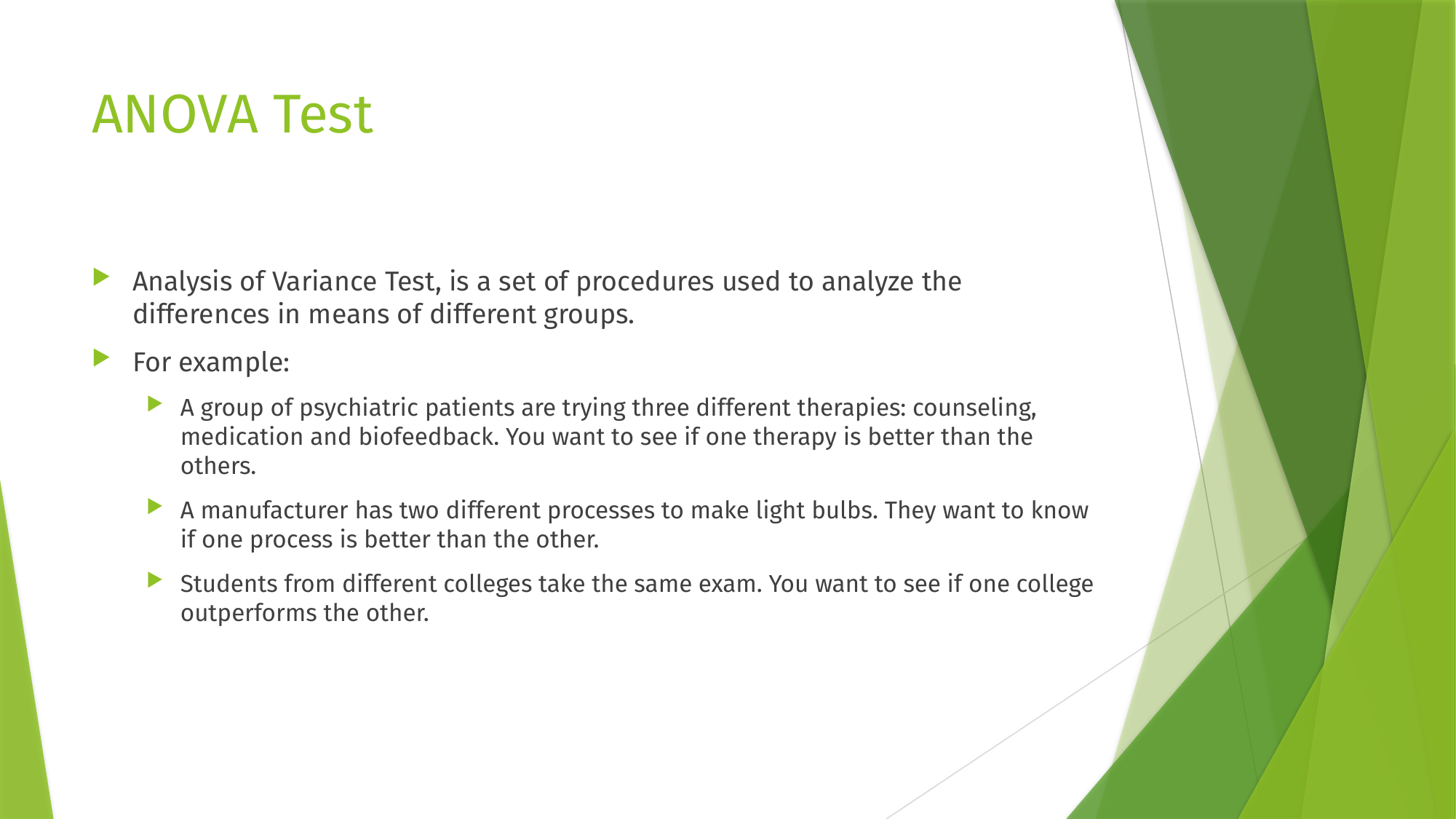

# ANOVA Test
Analysis of Variance Test, is a set of procedures used to analyze the differences in means of different groups.
For example:
A group of psychiatric patients are trying three different therapies: counseling, medication and biofeedback. You want to see if one therapy is better than the others.
A manufacturer has two different processes to make light bulbs. They want to know if one process is better than the other.
Students from different colleges take the same exam. You want to see if one college outperforms the other.